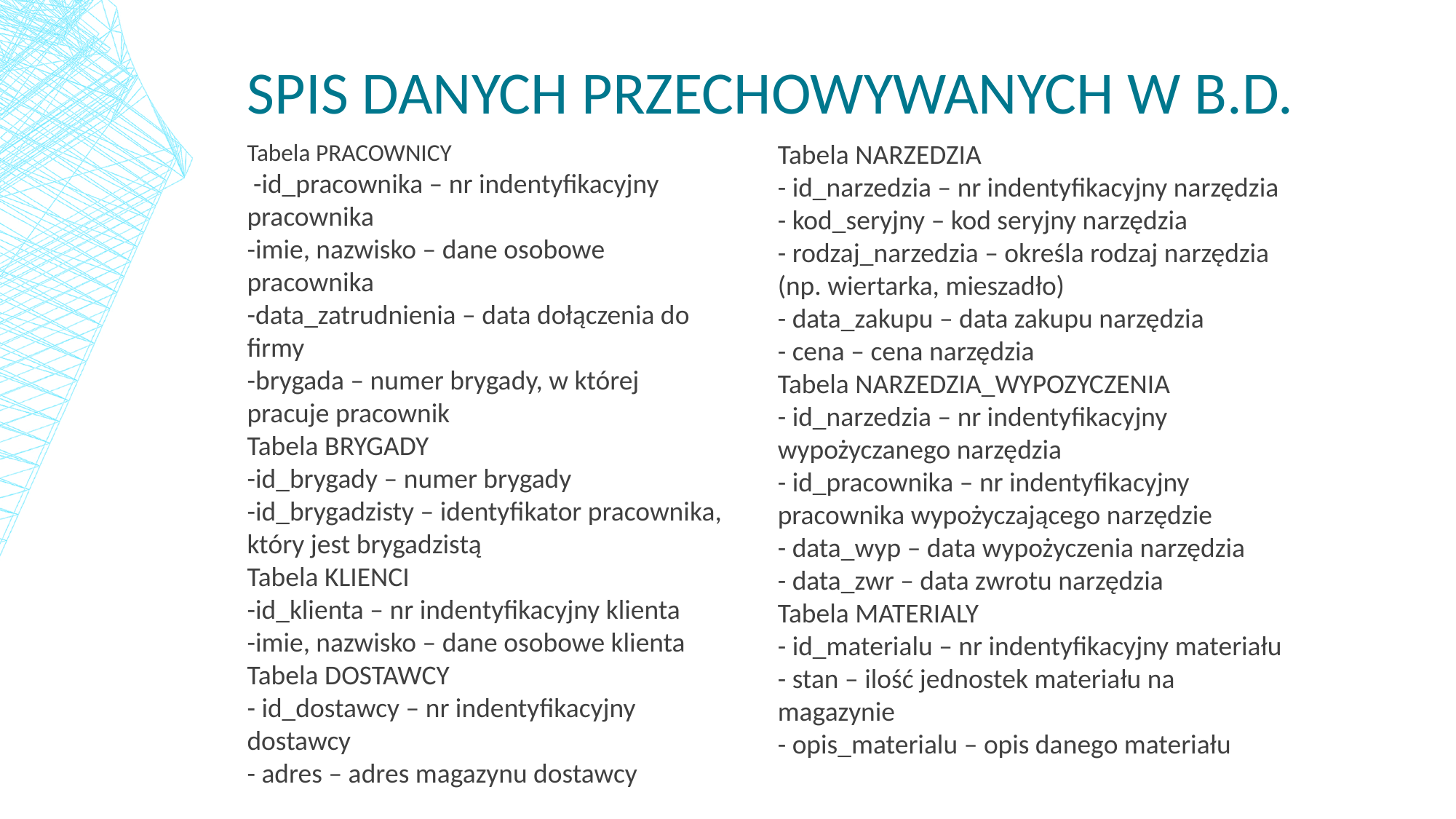

# Spis danych przechowywanych w b.d.
Tabela PRACOWNICY
 -id_pracownika – nr indentyfikacyjny pracownika
-imie, nazwisko – dane osobowe pracownika
-data_zatrudnienia – data dołączenia do firmy
-brygada – numer brygady, w której pracuje pracownik
Tabela BRYGADY
-id_brygady – numer brygady
-id_brygadzisty – identyfikator pracownika, który jest brygadzistą
Tabela KLIENCI
-id_klienta – nr indentyfikacyjny klienta
-imie, nazwisko – dane osobowe klienta
Tabela DOSTAWCY
- id_dostawcy – nr indentyfikacyjny dostawcy
- adres – adres magazynu dostawcy

Tabela NARZEDZIA
- id_narzedzia – nr indentyfikacyjny narzędzia
- kod_seryjny – kod seryjny narzędzia
- rodzaj_narzedzia – określa rodzaj narzędzia (np. wiertarka, mieszadło)
- data_zakupu – data zakupu narzędzia
- cena – cena narzędzia
Tabela NARZEDZIA_WYPOZYCZENIA
- id_narzedzia – nr indentyfikacyjny wypożyczanego narzędzia
- id_pracownika – nr indentyfikacyjny pracownika wypożyczającego narzędzie
- data_wyp – data wypożyczenia narzędzia
- data_zwr – data zwrotu narzędzia
Tabela MATERIALY
- id_materialu – nr indentyfikacyjny materiału
- stan – ilość jednostek materiału na magazynie
- opis_materialu – opis danego materiału